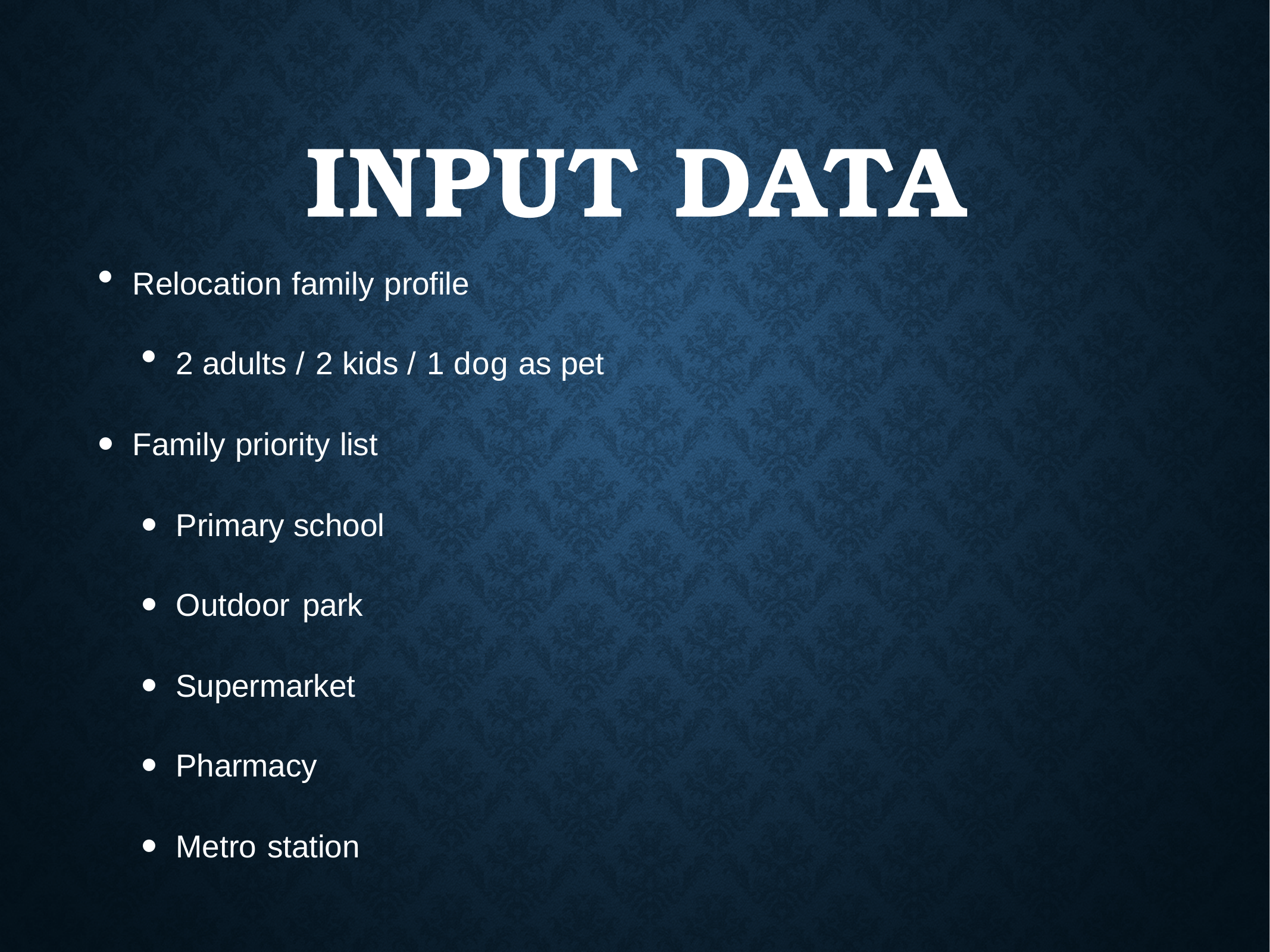

# Input data
Relocation family profile

2 adults / 2 kids / 1 dog as pet

Family priority list

Primary school

Outdoor park

Supermarket

Pharmacy

Metro station